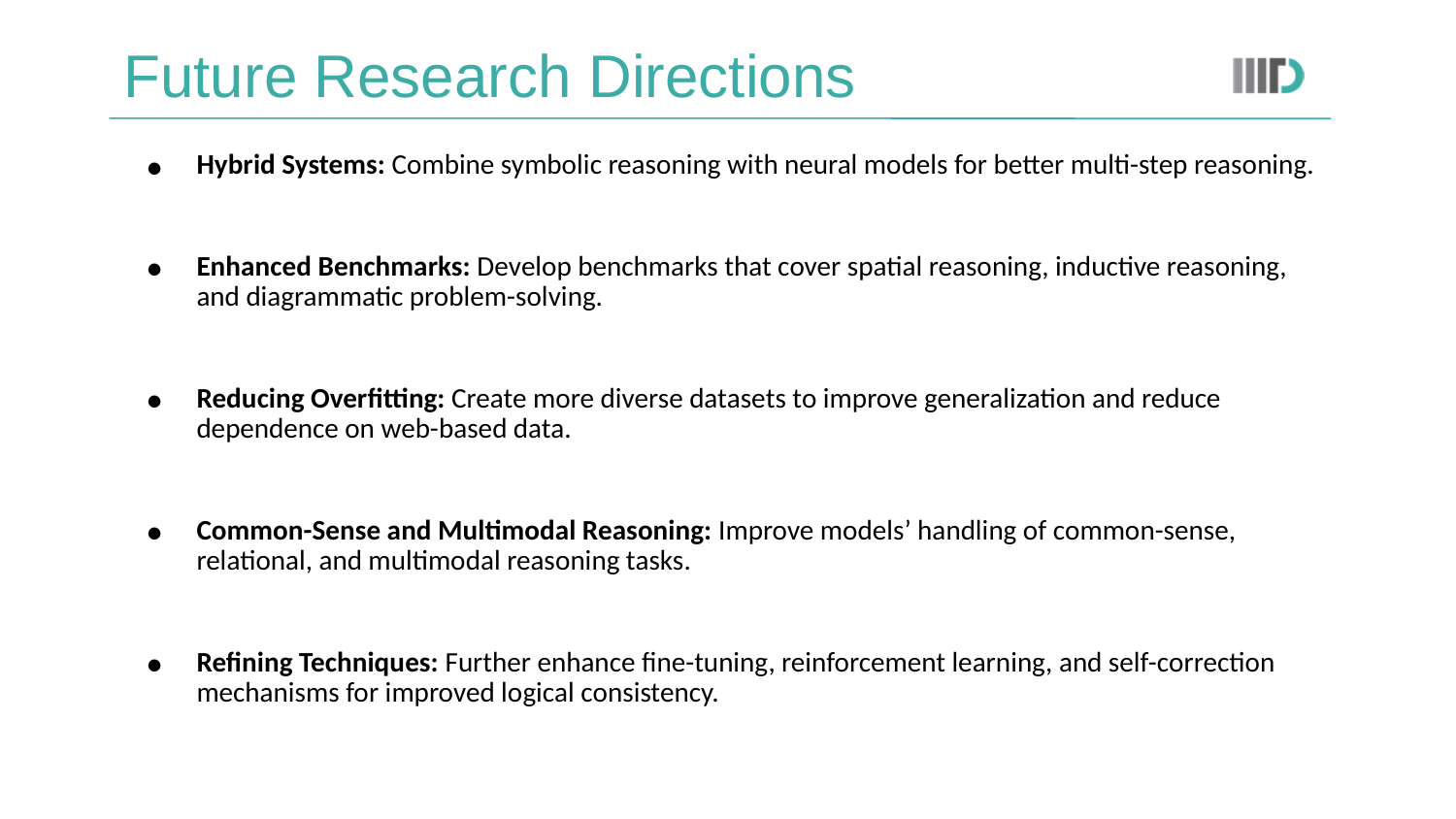

# Future Research Directions
Hybrid Systems: Combine symbolic reasoning with neural models for better multi-step reasoning.

Enhanced Benchmarks: Develop benchmarks that cover spatial reasoning, inductive reasoning, and diagrammatic problem-solving.

Reducing Overfitting: Create more diverse datasets to improve generalization and reduce dependence on web-based data.

Common-Sense and Multimodal Reasoning: Improve models’ handling of common-sense, relational, and multimodal reasoning tasks.

Refining Techniques: Further enhance fine-tuning, reinforcement learning, and self-correction mechanisms for improved logical consistency.